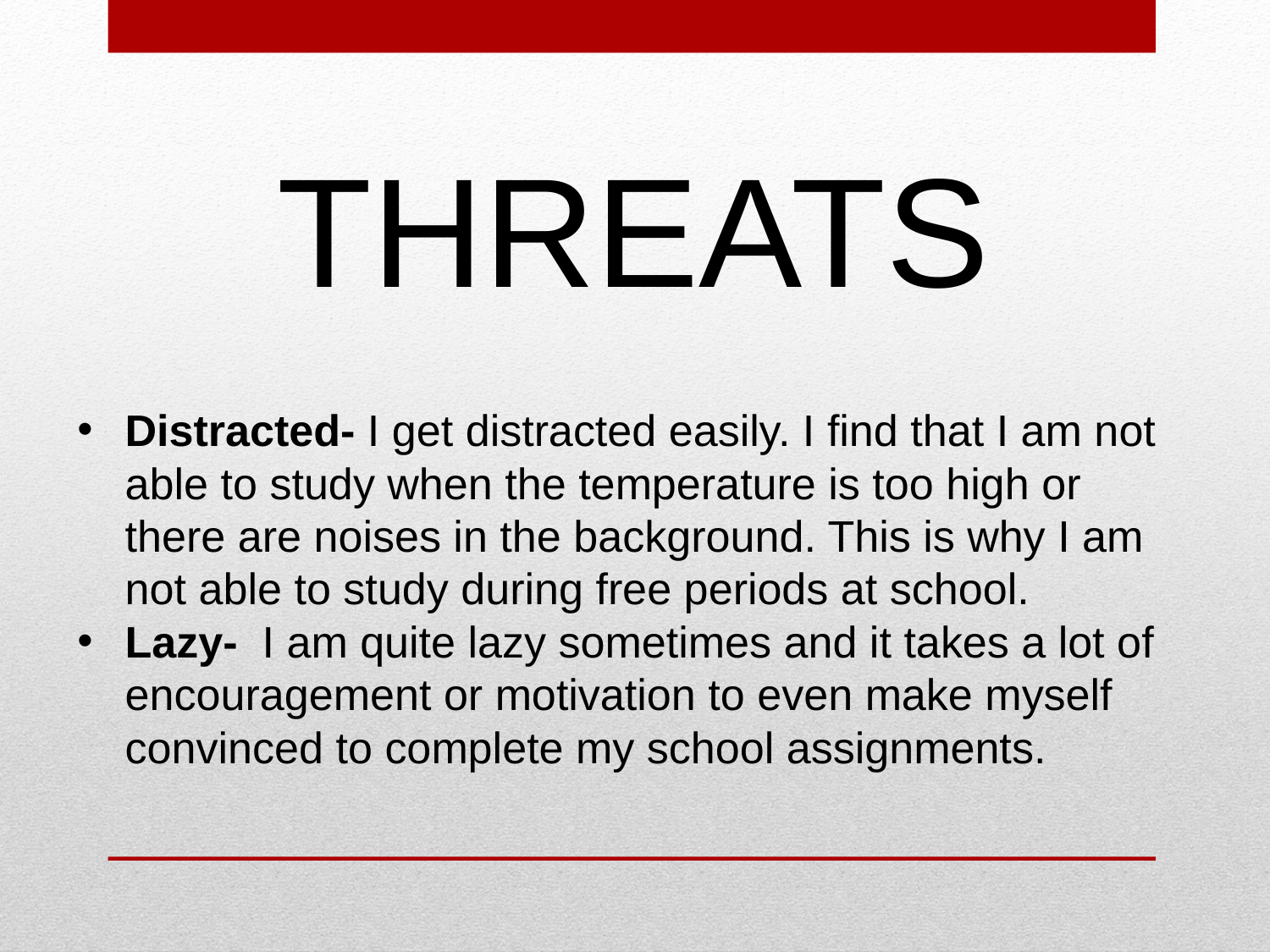

THREATS
Distracted- I get distracted easily. I find that I am not able to study when the temperature is too high or there are noises in the background. This is why I am not able to study during free periods at school.
Lazy-  I am quite lazy sometimes and it takes a lot of encouragement or motivation to even make myself convinced to complete my school assignments.